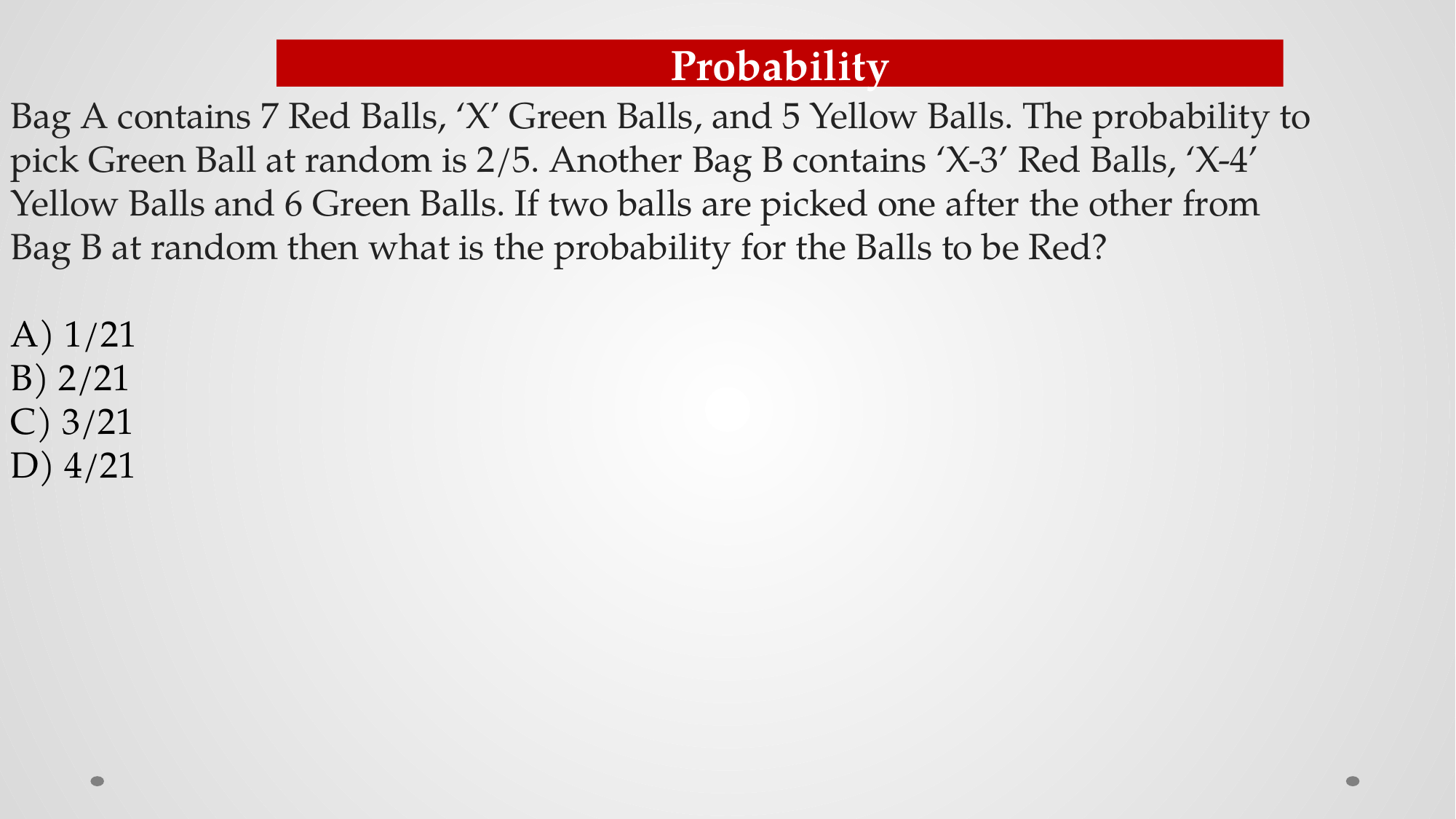

Probability
Bag A contains 7 Red Balls, ‘X’ Green Balls, and 5 Yellow Balls. The probability to pick Green Ball at random is 2/5. Another Bag B contains ‘X-3’ Red Balls, ‘X-4’ Yellow Balls and 6 Green Balls. If two balls are picked one after the other from Bag B at random then what is the probability for the Balls to be Red?

A) 1/21
B) 2/21
C) 3/21
D) 4/21